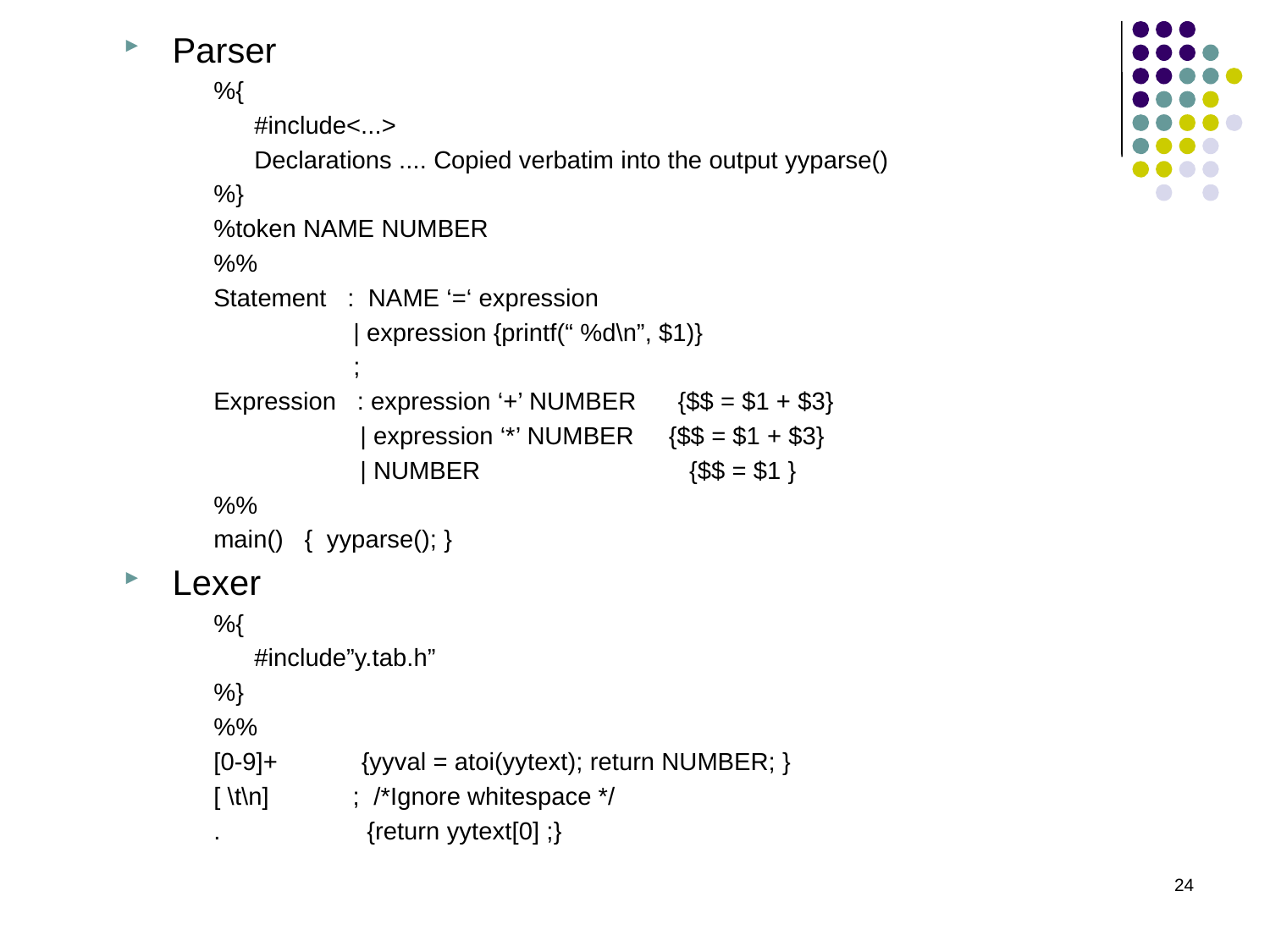

Parser
%{
#include<...>
Declarations .... Copied verbatim into the output yyparse()
%}
%token NAME NUMBER
%%
Statement   :  NAME ‘=‘ expression
                    | expression {printf(“ %d\n”, $1)}
                    ;
Expression   : expression ‘+’ NUMBER      {$$ = $1 + $3}
                     | expression ‘*’ NUMBER     {$$ = $1 + $3}
                     | NUMBER                              {$$ = $1 }
%%
main()   {  yyparse(); }
Lexer
%{
#include”y.tab.h”
%}
%%
[0-9]+            {yyval = atoi(yytext); return NUMBER; }
[ \t\n]            ;  /*Ignore whitespace */
.                     {return yytext[0] ;}

24